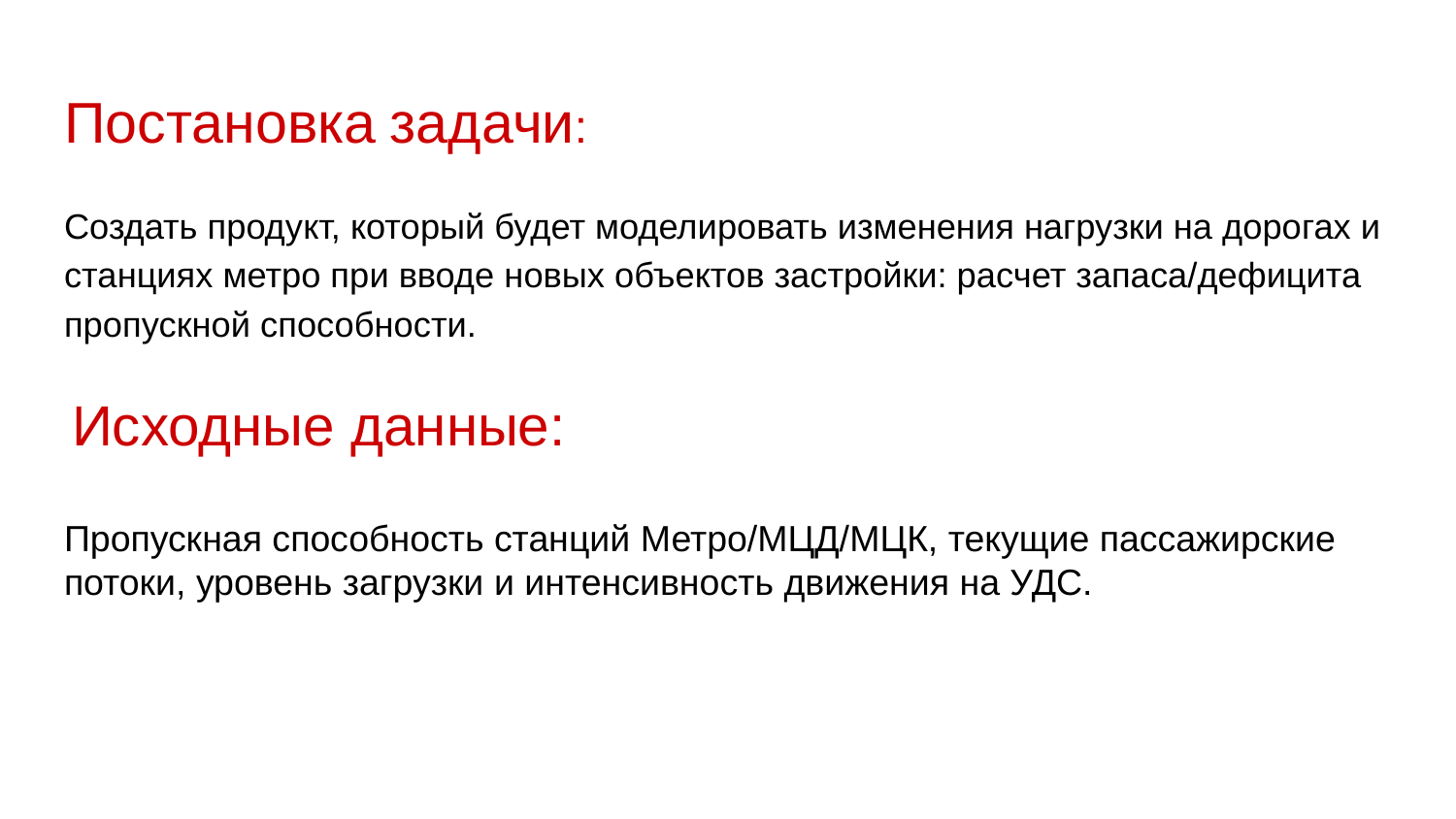

# Постановка задачи:
Создать продукт, который будет моделировать изменения нагрузки на дорогах и станциях метро при вводе новых объектов застройки: расчет запаса/дефицита пропускной способности.
Исходные данные:
Пропускная способность станций Метро/МЦД/МЦК, текущие пассажирские потоки, уровень загрузки и интенсивность движения на УДС.